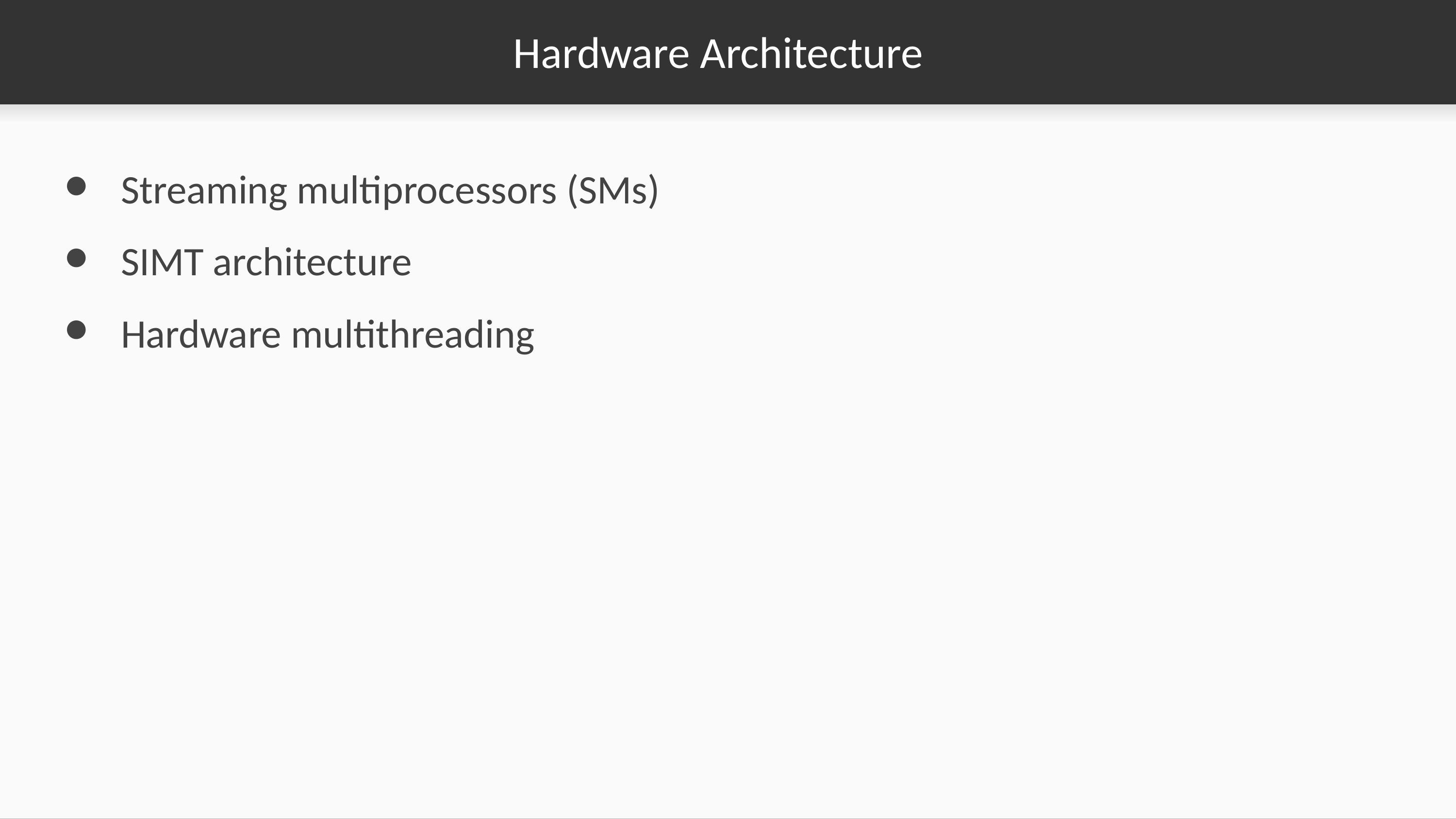

# Hardware Architecture
Streaming multiprocessors (SMs)
SIMT architecture
Hardware multithreading